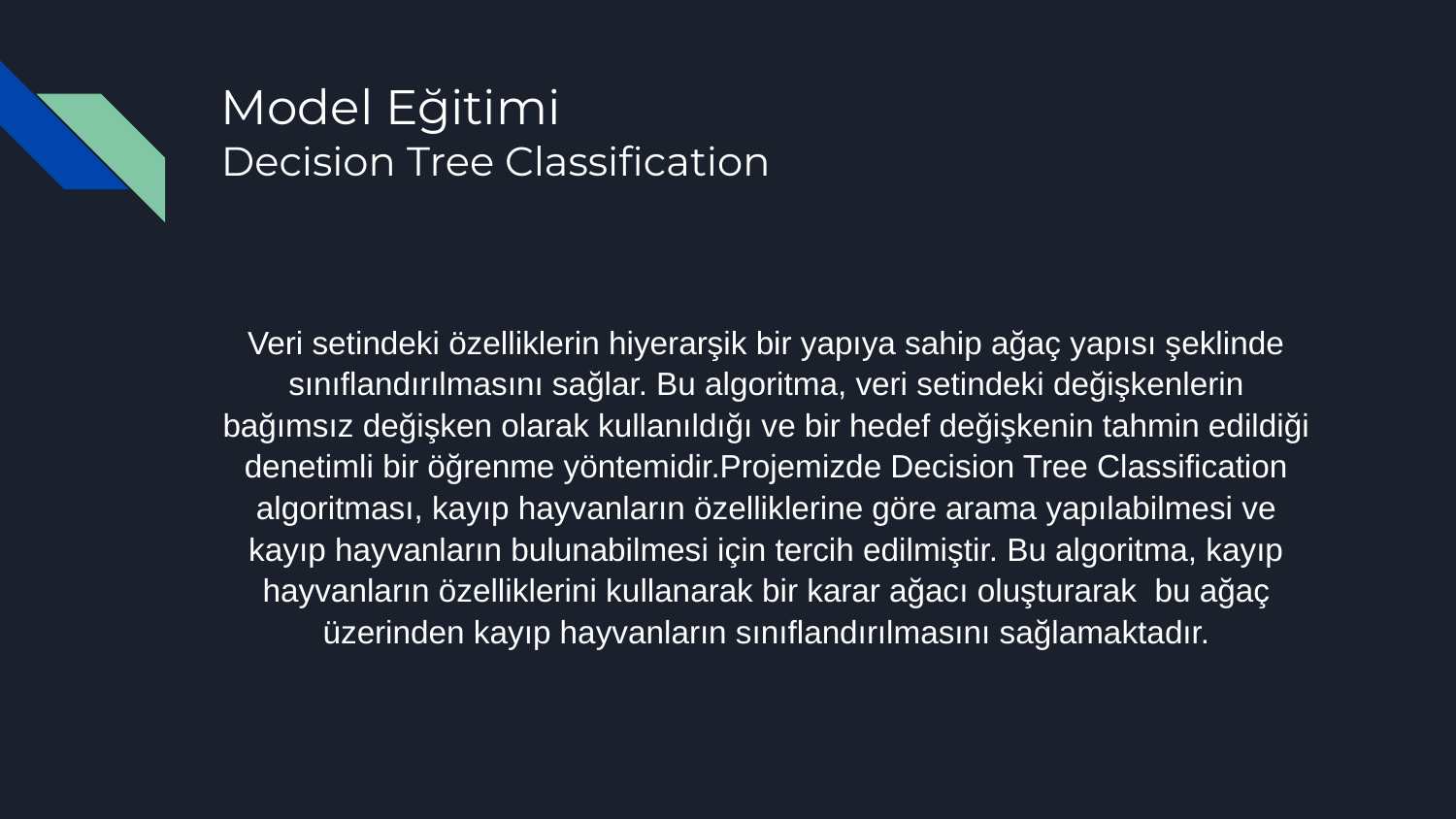

# Model Eğitimi
Decision Tree Classification

Veri setindeki özelliklerin hiyerarşik bir yapıya sahip ağaç yapısı şeklinde sınıflandırılmasını sağlar. Bu algoritma, veri setindeki değişkenlerin bağımsız değişken olarak kullanıldığı ve bir hedef değişkenin tahmin edildiği denetimli bir öğrenme yöntemidir.Projemizde Decision Tree Classification algoritması, kayıp hayvanların özelliklerine göre arama yapılabilmesi ve kayıp hayvanların bulunabilmesi için tercih edilmiştir. Bu algoritma, kayıp hayvanların özelliklerini kullanarak bir karar ağacı oluşturarak  bu ağaç üzerinden kayıp hayvanların sınıflandırılmasını sağlamaktadır.